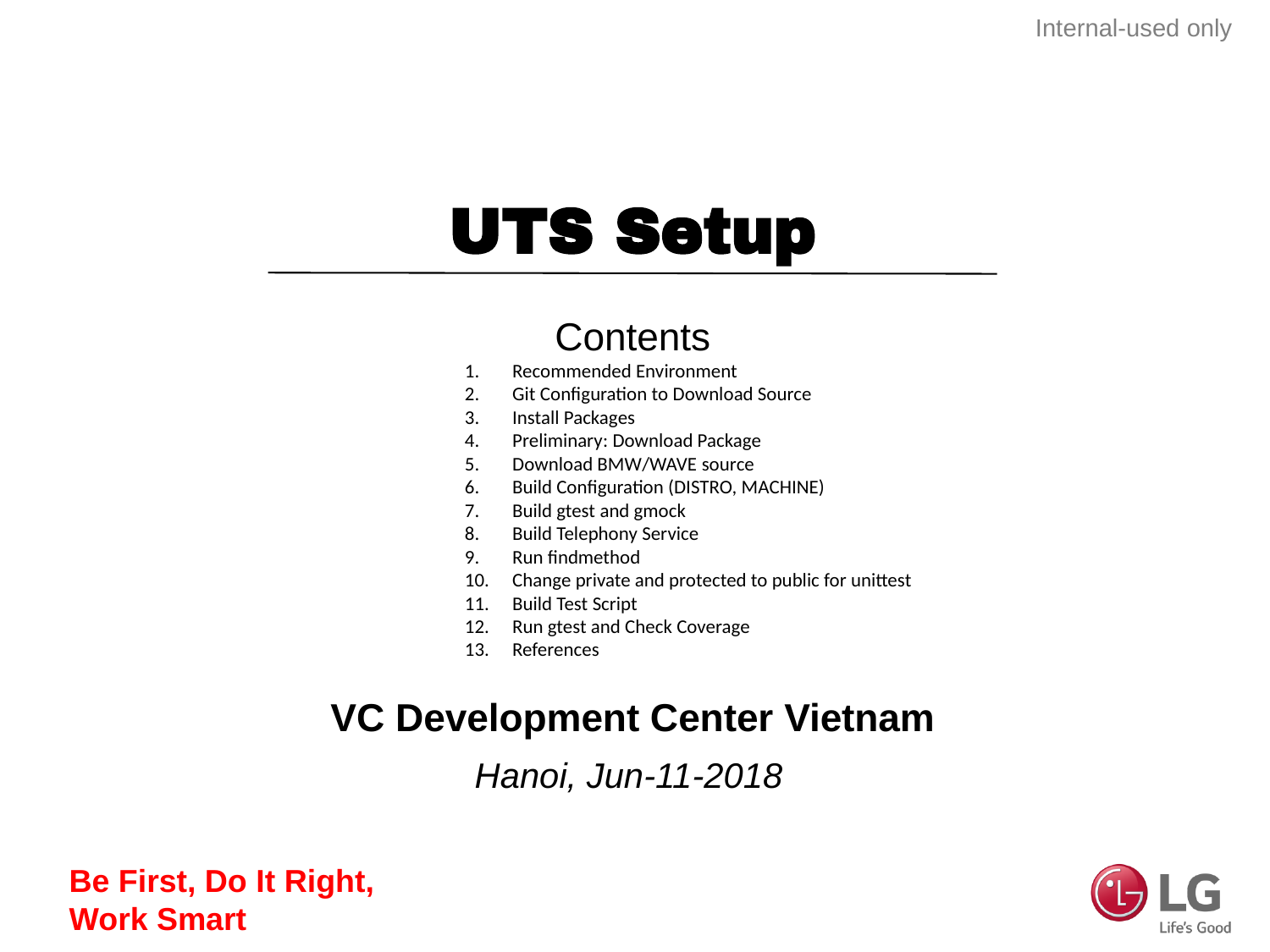

# UTS Setup
Recommended Environment
Git Configuration to Download Source
Install Packages
Preliminary: Download Package
Download BMW/WAVE source
Build Configuration (DISTRO, MACHINE)
Build gtest and gmock
Build Telephony Service
Run findmethod
Change private and protected to public for unittest
Build Test Script
Run gtest and Check Coverage
References

Hanoi, Jun-11-2018